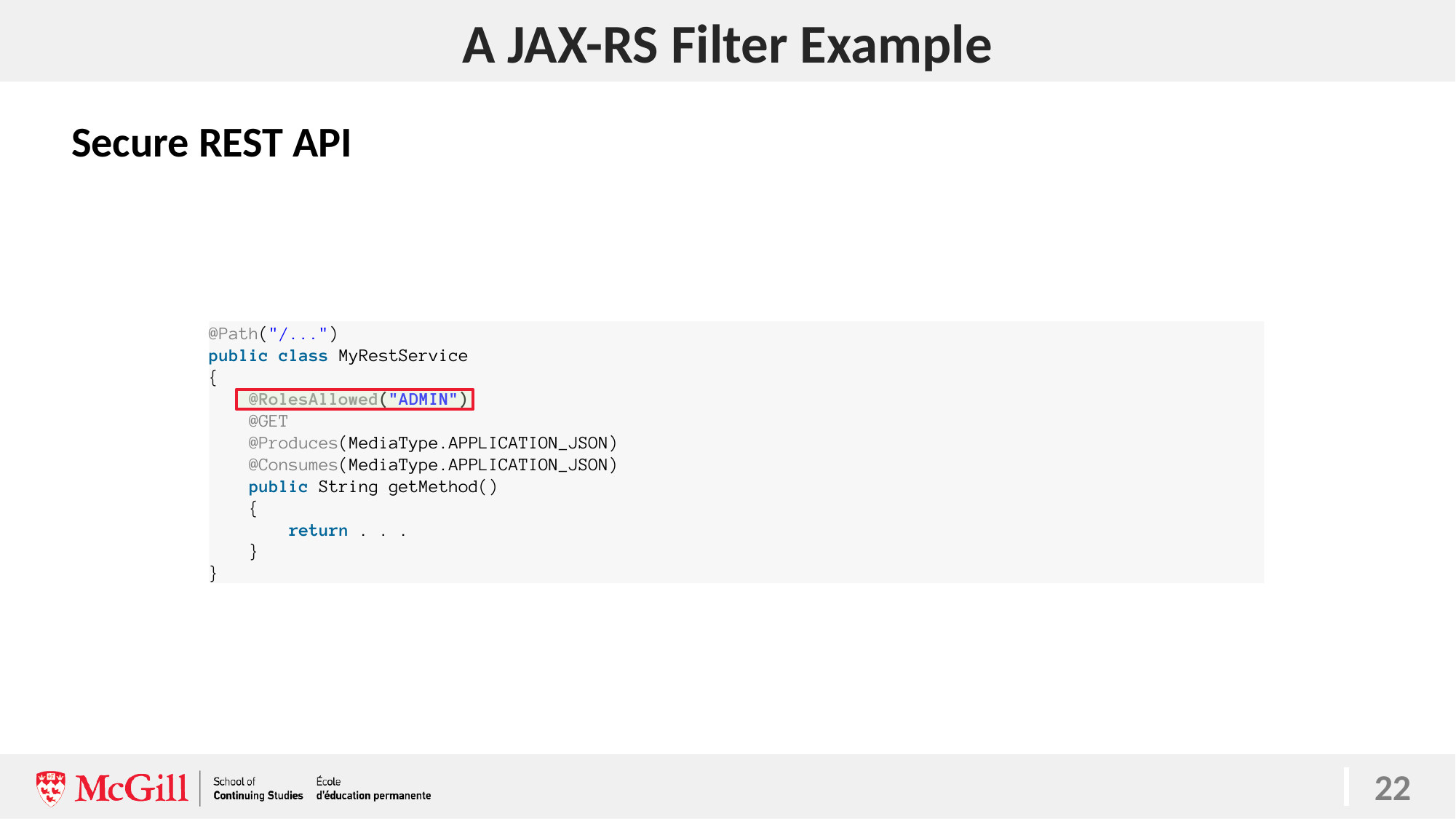

# A JAX-RS Filter Example
Secure REST API
@Path("/...")
public class MyRestService
{
    @RolesAllowed("ADMIN")
    @GET
    @Produces(MediaType.APPLICATION_JSON)
    @Consumes(MediaType.APPLICATION_JSON)
    public String getMethod()
    {
        return . . .
    }
}